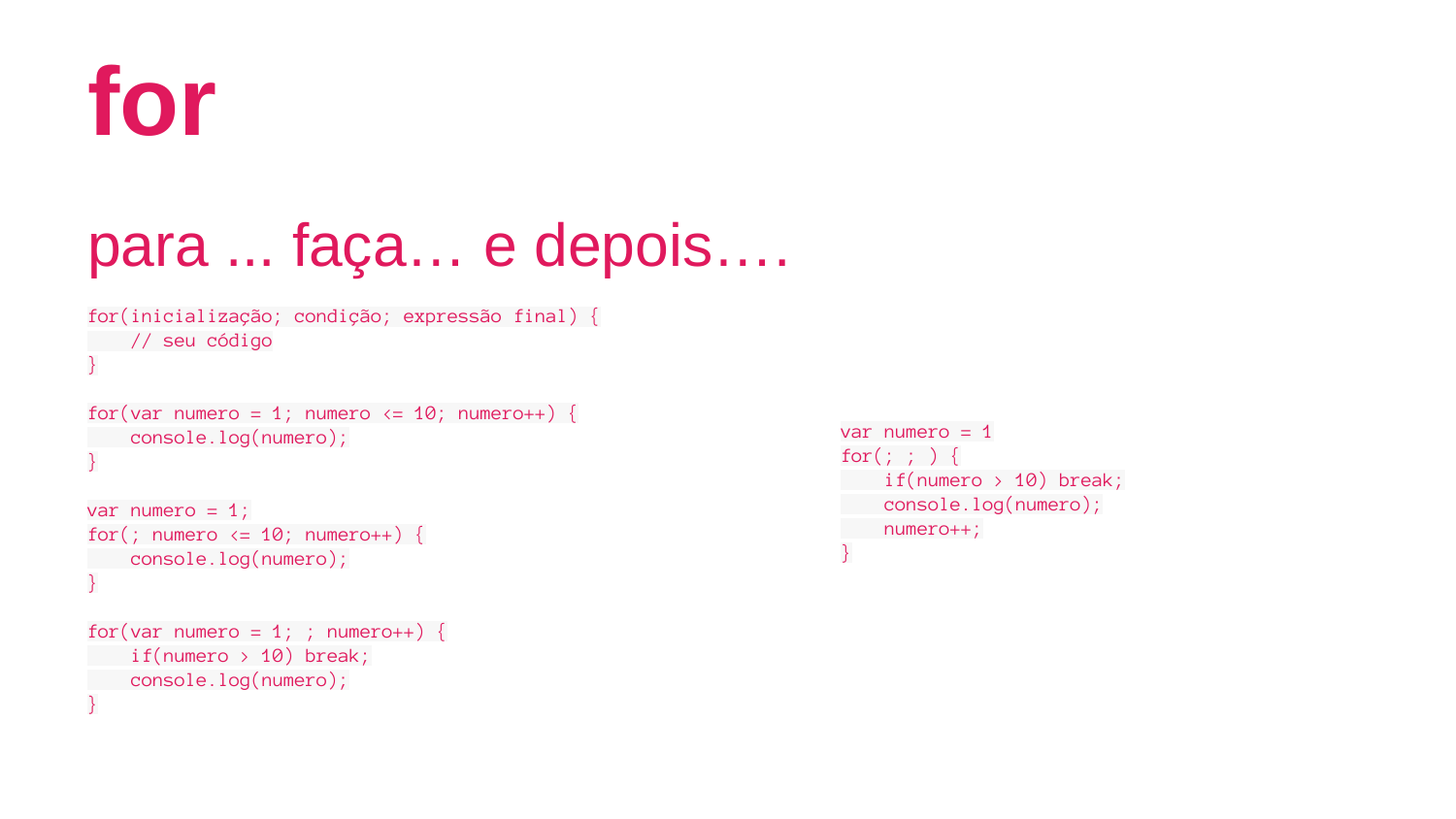

# for
para ... faça… e depois….

for(inicialização; condição; expressão final) {
    // seu código
}
for(var numero = 1; numero <= 10; numero++) {
    console.log(numero);
}

var numero = 1;
for(; numero <= 10; numero++) {
    console.log(numero);
}

for(var numero = 1; ; numero++) {
    if(numero > 10) break;
    console.log(numero);
}

var numero = 1
for(; ; ) {
    if(numero > 10) break;
    console.log(numero);
    numero++;
}